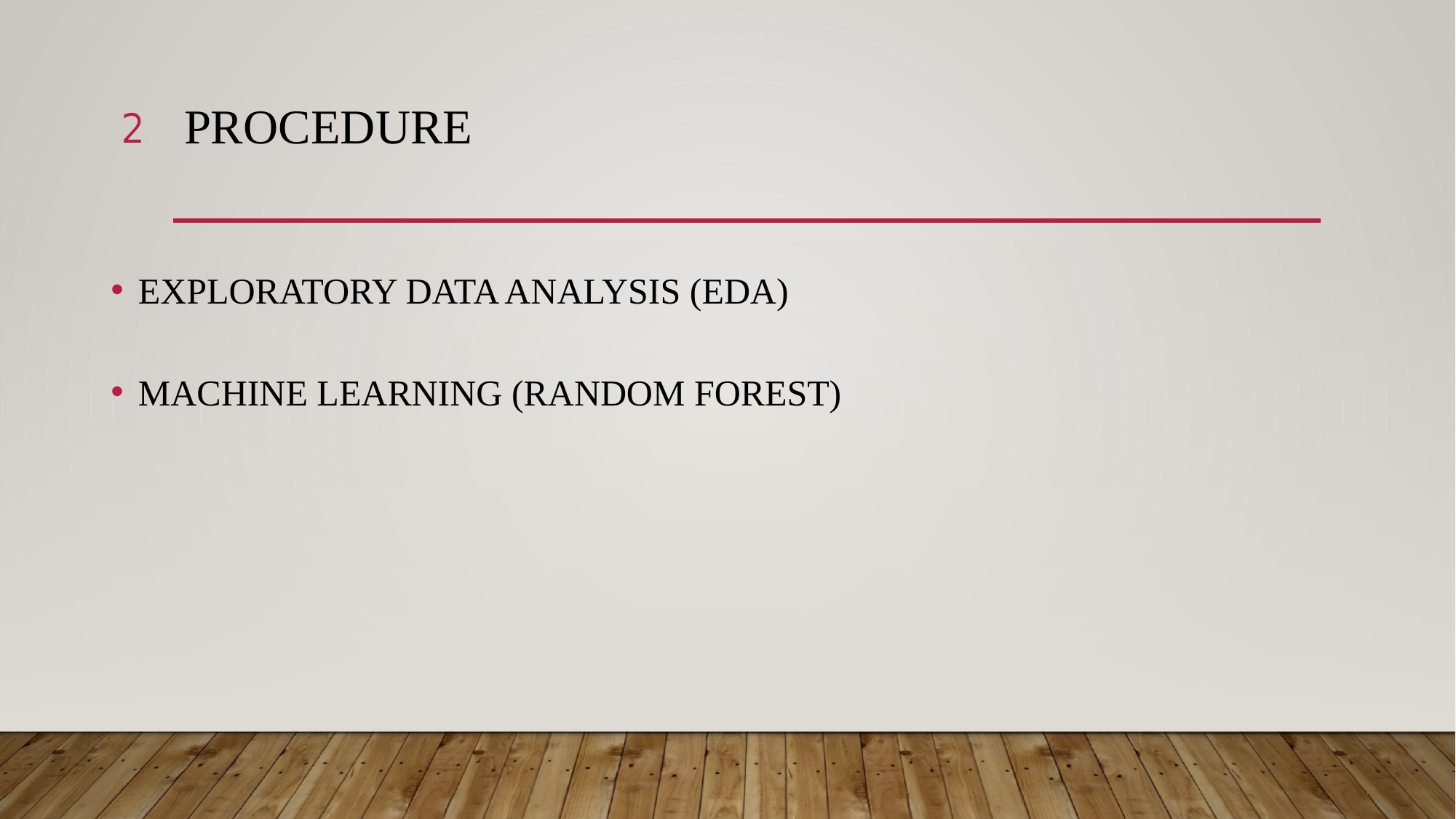

2
# PROCEDURE
EXPLORATORY DATA ANALYSIS (EDA)
MACHINE LEARNING (RANDOM FOREST)